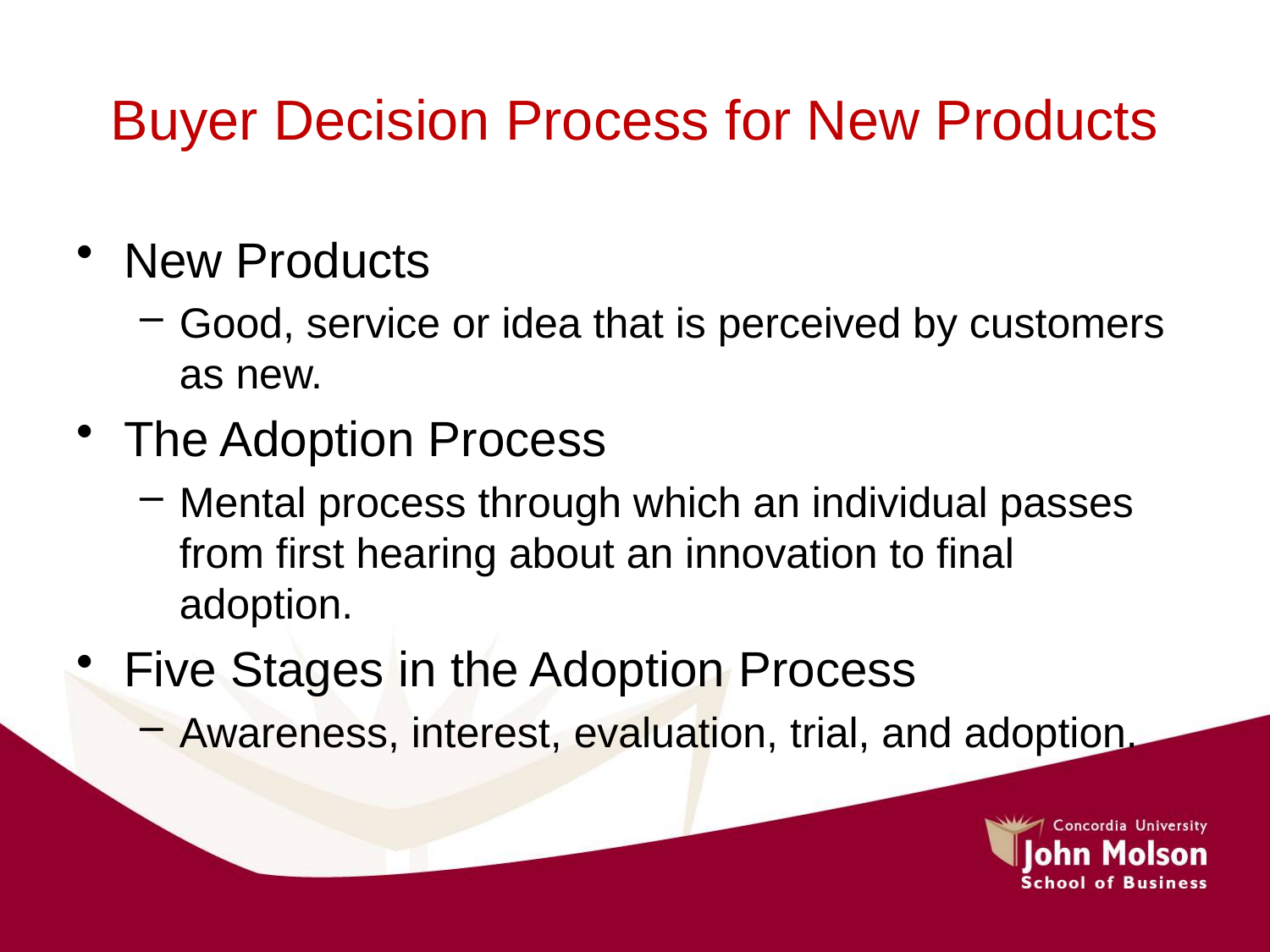

# Buyer Decision Process for New Products
New Products
Good, service or idea that is perceived by customers as new.
The Adoption Process
Mental process through which an individual passes from first hearing about an innovation to final adoption.
Five Stages in the Adoption Process
Awareness, interest, evaluation, trial, and adoption.